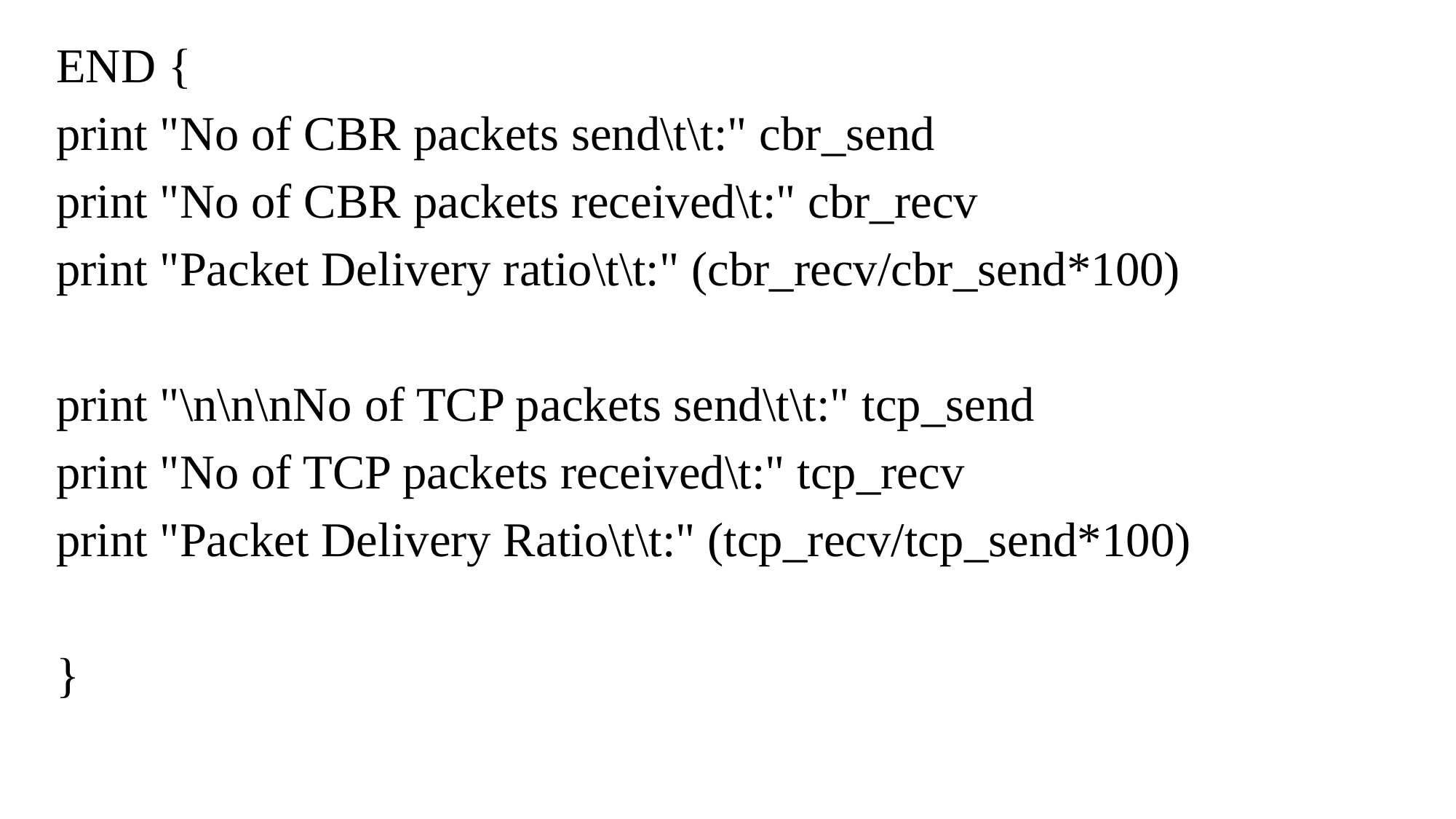

END {
print "No of CBR packets send\t\t:" cbr_send
print "No of CBR packets received\t:" cbr_recv
print "Packet Delivery ratio\t\t:" (cbr_recv/cbr_send*100)

print "\n\n\nNo of TCP packets send\t\t:" tcp_send
print "No of TCP packets received\t:" tcp_recv
print "Packet Delivery Ratio\t\t:" (tcp_recv/tcp_send*100)

}